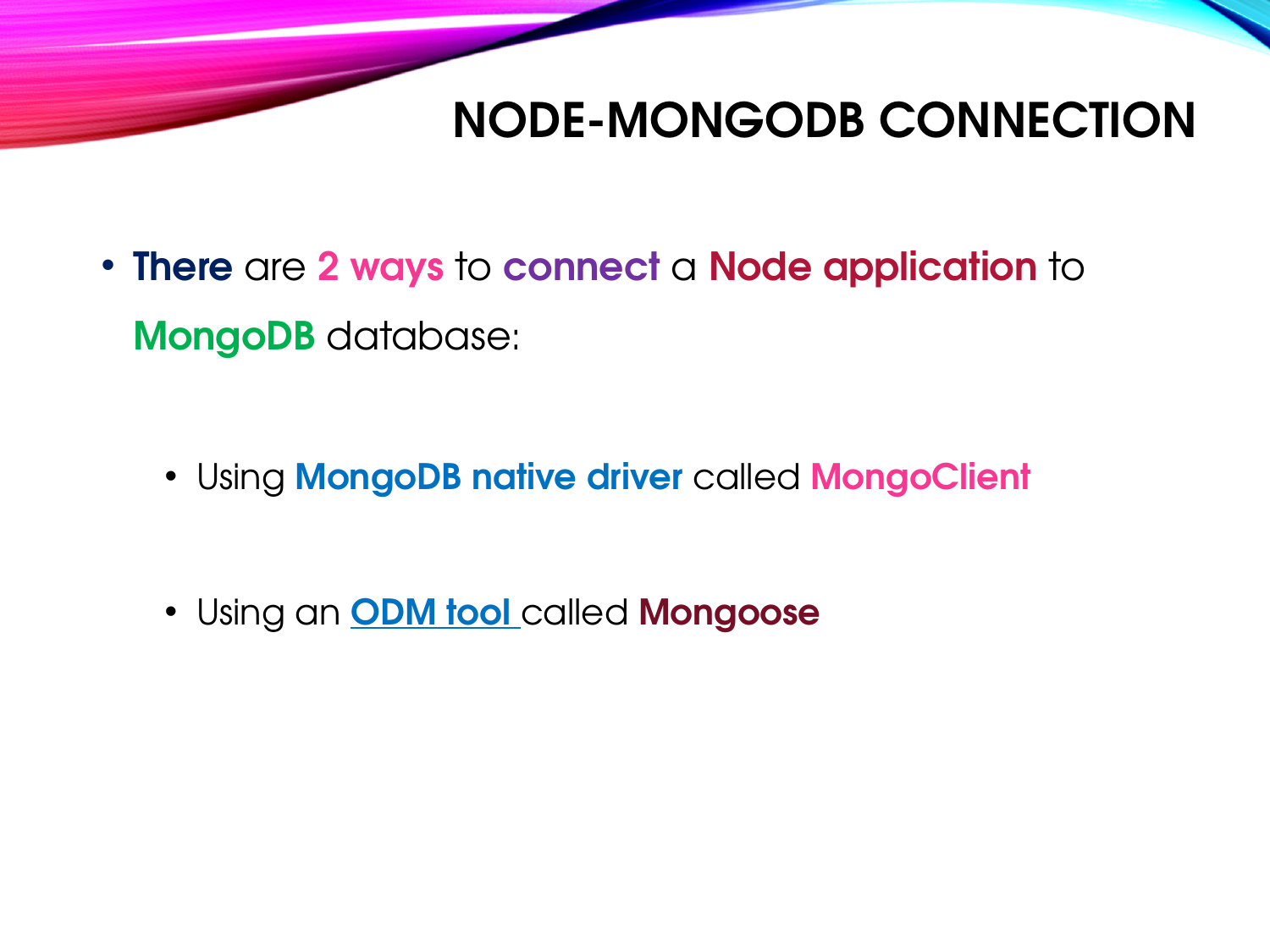

# Node-mongodb connection
There are 2 ways to connect a Node application to MongoDB database:

Using MongoDB native driver called MongoClient

Using an ODM tool called Mongoose